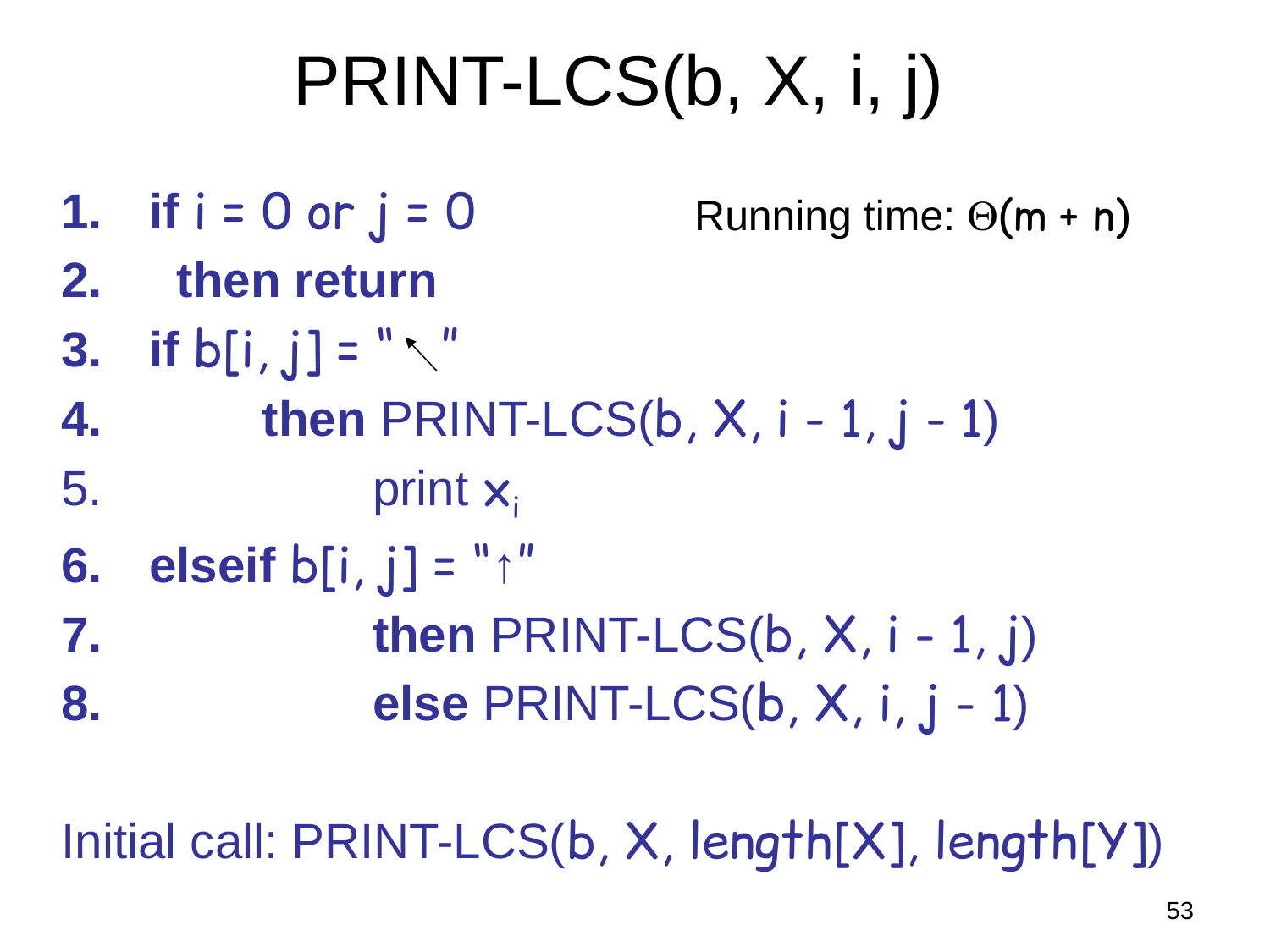

PRINT-LCS(b, X, i, j)
 if i = 0 or j = 0
   then return
 if b[i, j] = “   ”
 	then PRINT-LCS(b, X, i - 1, j - 1)
 	        print xi
 elseif b[i, j] = “↑”
 	        then PRINT-LCS(b, X, i - 1, j)
 	        else PRINT-LCS(b, X, i, j - 1)

Initial call: PRINT-LCS(b, X, length[X], length[Y])
Running time: Θ(m + n)

53